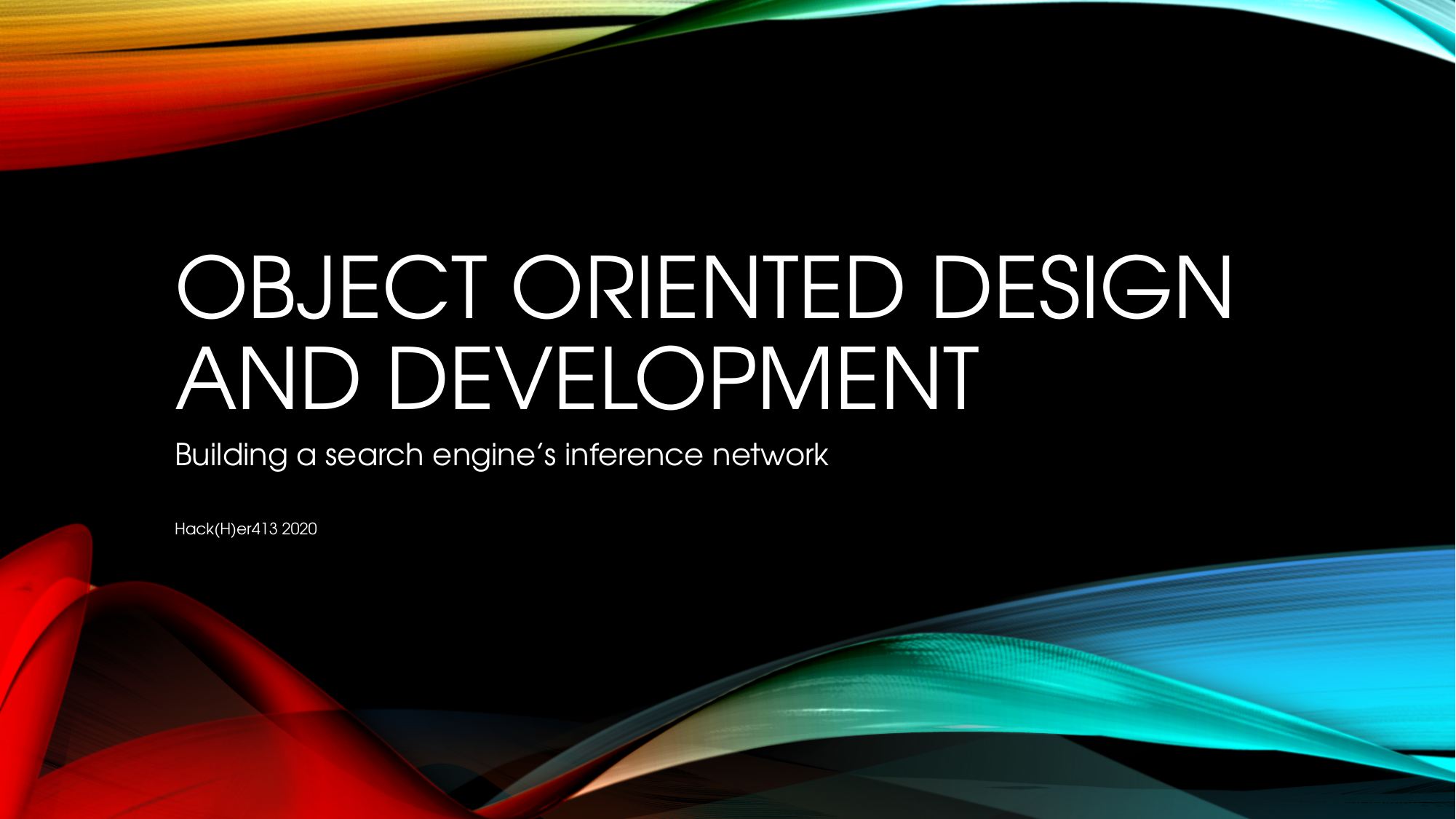

# Object Oriented Design and Development
Building a search engine’s inference network
Hack(H)er413 2020